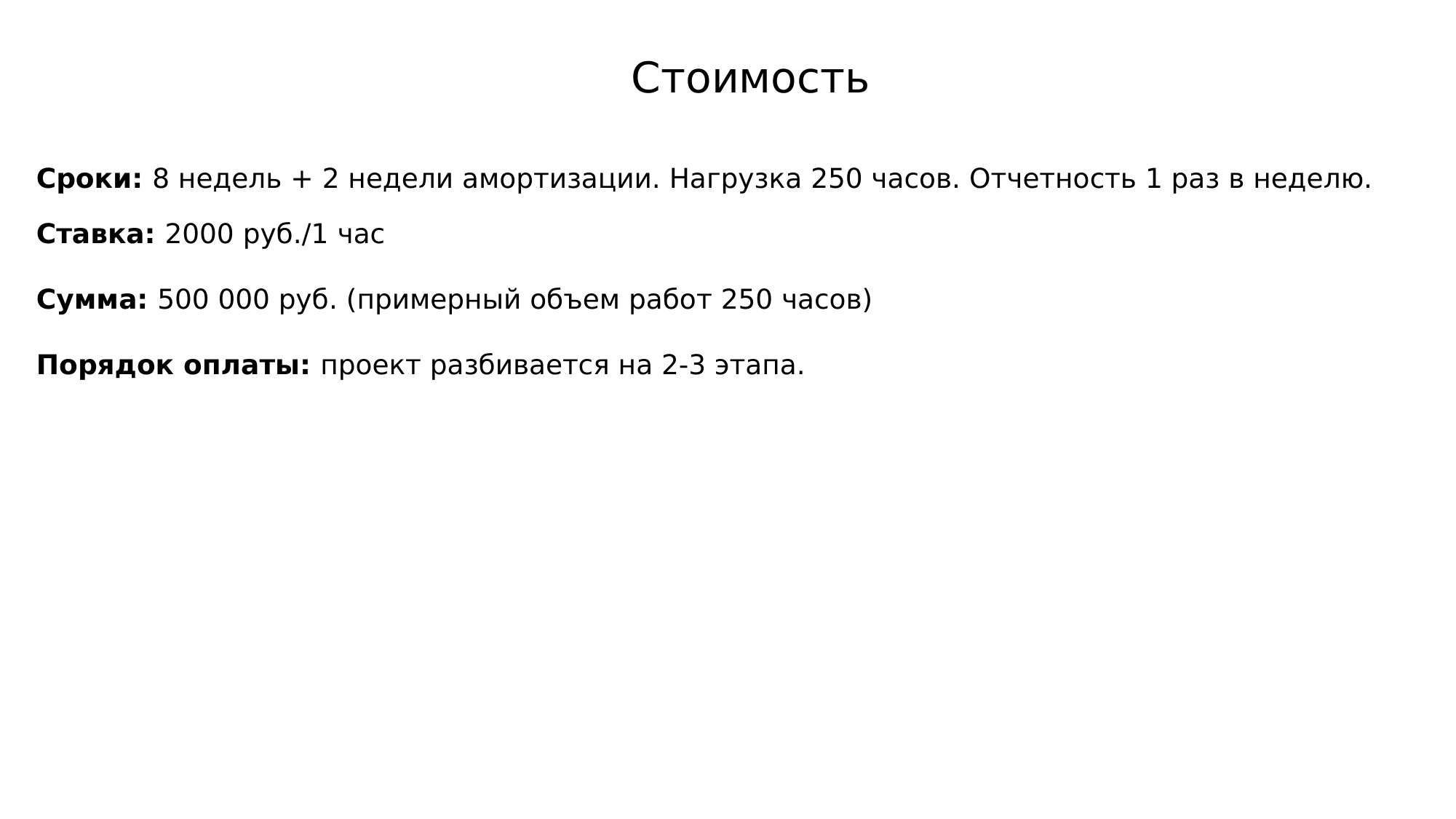

# Стоимость

Сроки: 8 недель + 2 недели амортизации. Нагрузка 250 часов. Отчетность 1 раз в неделю.

Ставка: 2000 руб./1 час

Сумма: 500 000 руб. (примерный объем работ 250 часов)

Порядок оплаты: проект разбивается на 2-3 этапа.